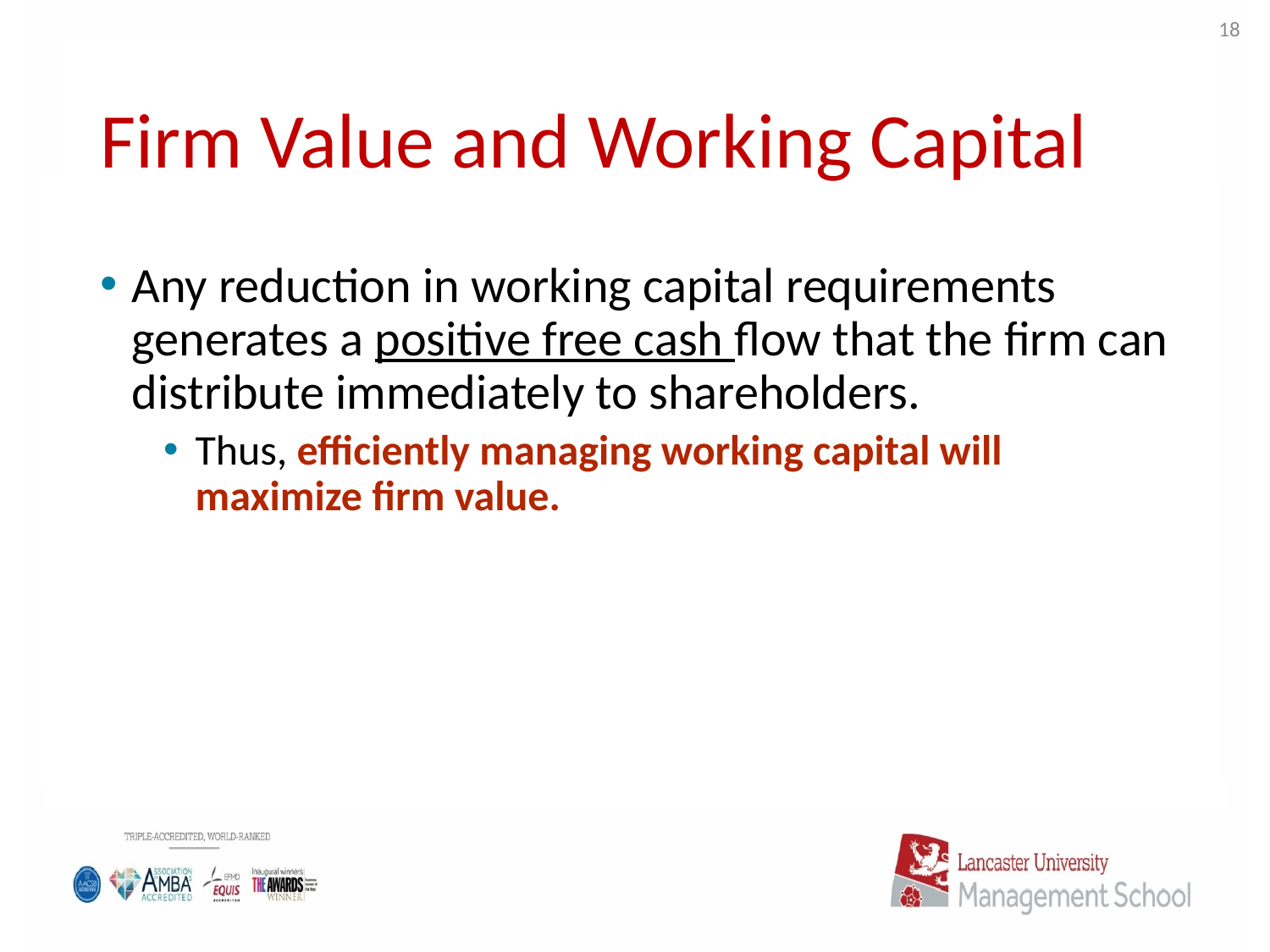

18
# Firm Value and Working Capital
Any reduction in working capital requirements generates a positive free cash flow that the firm can distribute immediately to shareholders.
Thus, efficiently managing working capital will maximize firm value.